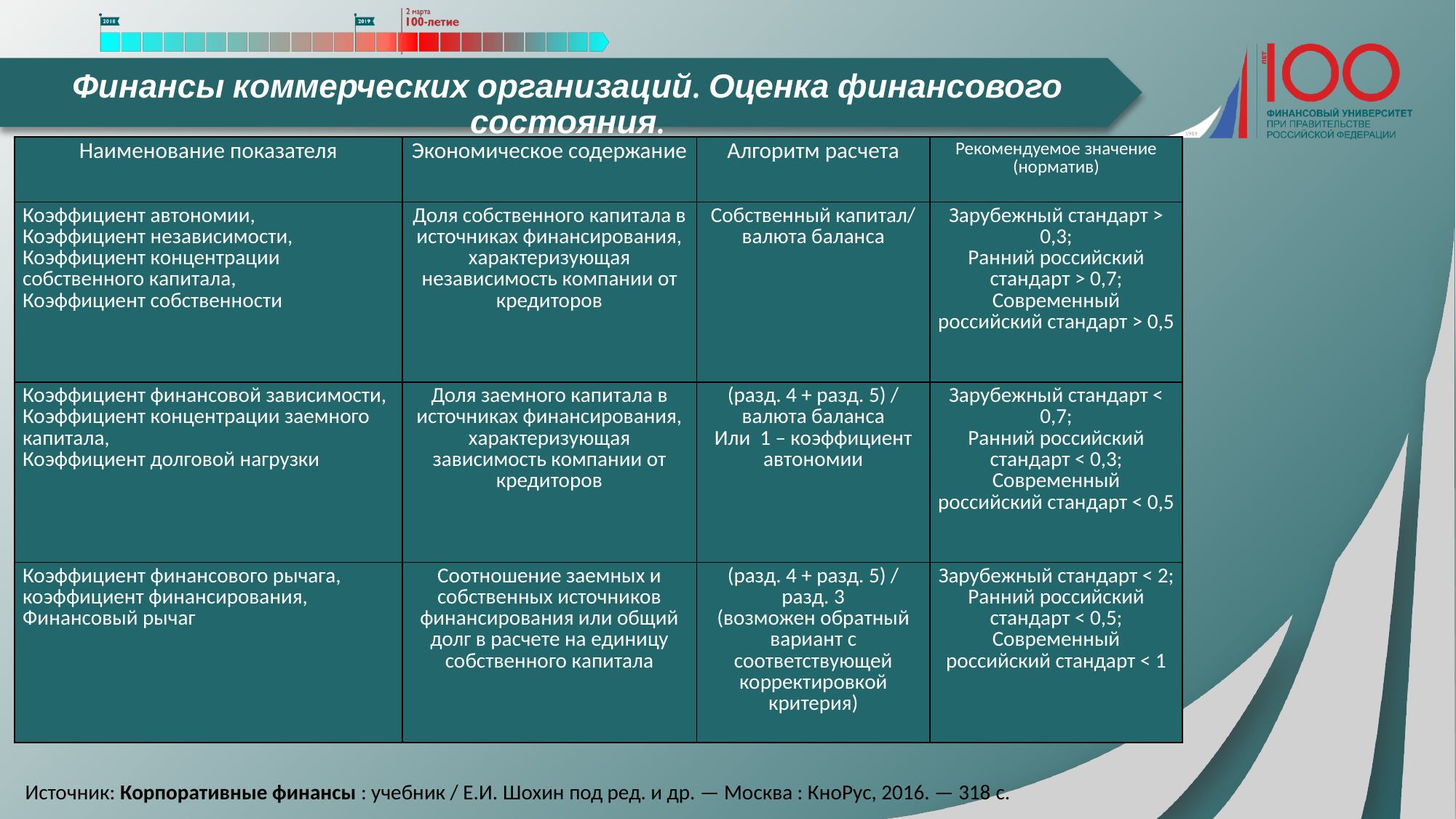

Финансы коммерческих организаций. Оценка финансового состояния.
| Наименование показателя | Экономическое содержание | Алгоритм расчета | Рекомендуемое значение (норматив) |
| --- | --- | --- | --- |
| Коэффициент автономии, Коэффициент независимости, Коэффициент концентрации собственного капитала, Коэффициент собственности | Доля собственного капитала в источниках финансирования, характеризующая независимость компании от кредиторов | Собственный капитал/ валюта баланса | Зарубежный стандарт > 0,3; Ранний российский стандарт > 0,7; Современный российский стандарт > 0,5 |
| Коэффициент финансовой зависимости, Коэффициент концентрации заемного капитала, Коэффициент долговой нагрузки | Доля заемного капитала в источниках финансирования, характеризующая зависимость компании от кредиторов | (разд. 4 + разд. 5) / валюта баланса Или 1 – коэффициент автономии | Зарубежный стандарт < 0,7; Ранний российский стандарт < 0,3; Современный российский стандарт < 0,5 |
| Коэффициент финансового рычага, коэффициент финансирования, Финансовый рычаг | Соотношение заемных и собственных источников финансирования или общий долг в расчете на единицу собственного капитала | (разд. 4 + разд. 5) / разд. 3 (возможен обратный вариант с соответствующей корректировкой критерия) | Зарубежный стандарт < 2; Ранний российский стандарт < 0,5; Современный российский стандарт < 1 |
Источник: Корпоративные финансы : учебник / Е.И. Шохин под ред. и др. — Москва : КноРус, 2016. — 318 с.